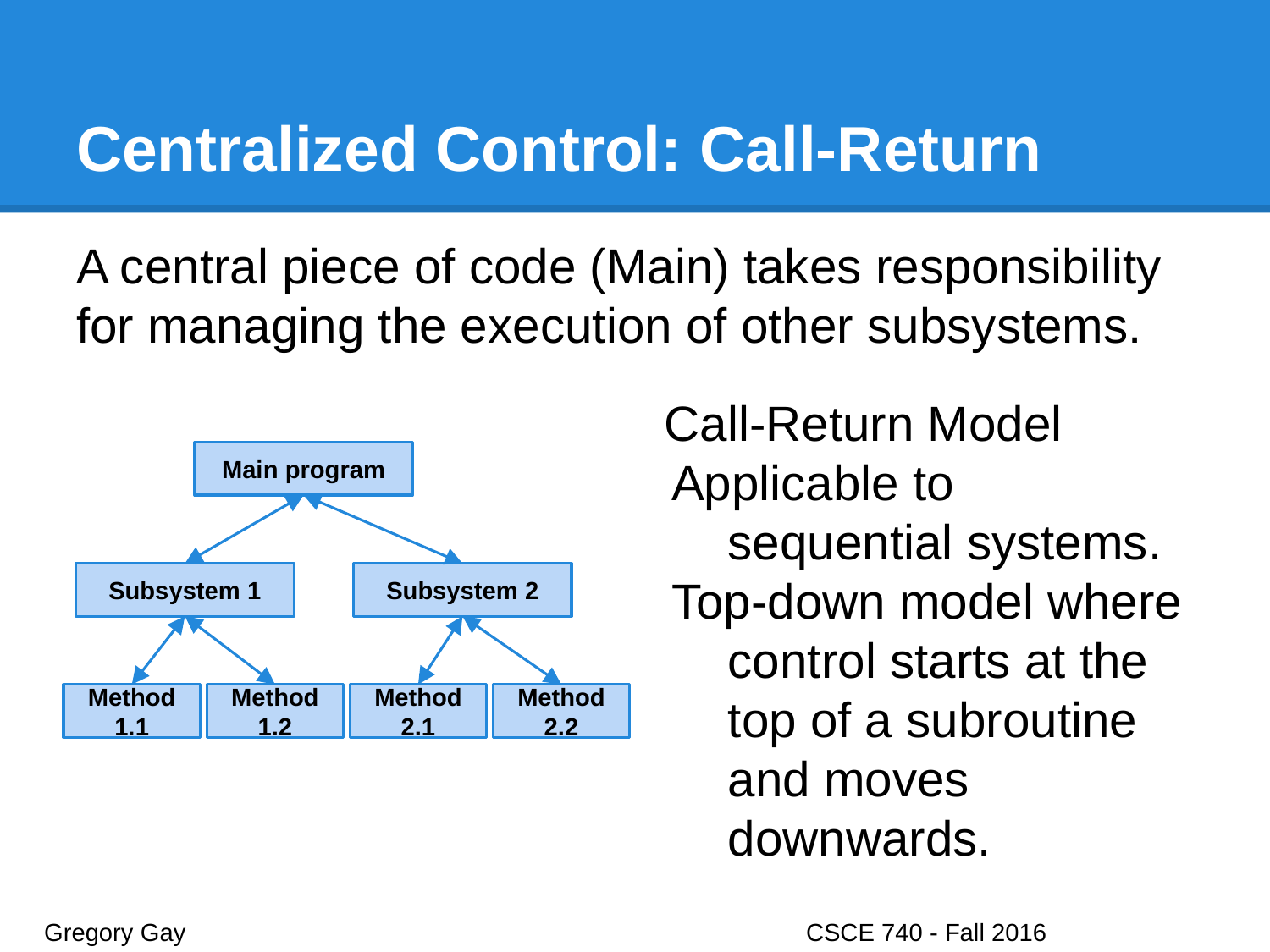

# Centralized Control: Call-Return
A central piece of code (Main) takes responsibility for managing the execution of other subsystems.

Call-Return Model
Applicable to sequential systems.
Top-down model where control starts at the top of a subroutine and moves downwards.
Main program
Subsystem 1
Subsystem 2
Method 1.1
Method 1.2
Method 2.1
Method 2.2
Gregory Gay					CSCE 740 - Fall 2016								35